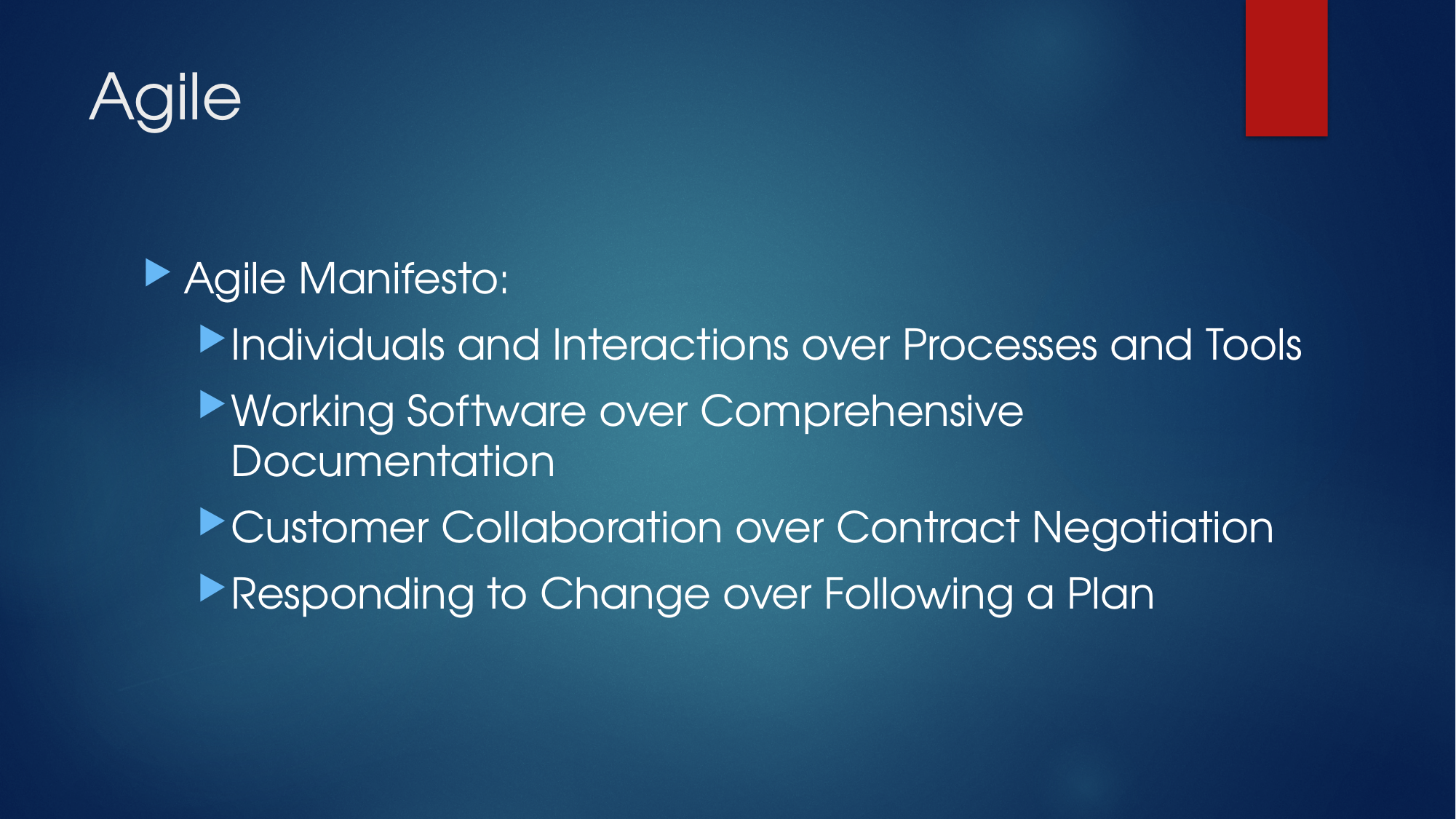

# Agile
Agile Manifesto:
Individuals and Interactions over Processes and Tools
Working Software over Comprehensive Documentation
Customer Collaboration over Contract Negotiation
Responding to Change over Following a Plan